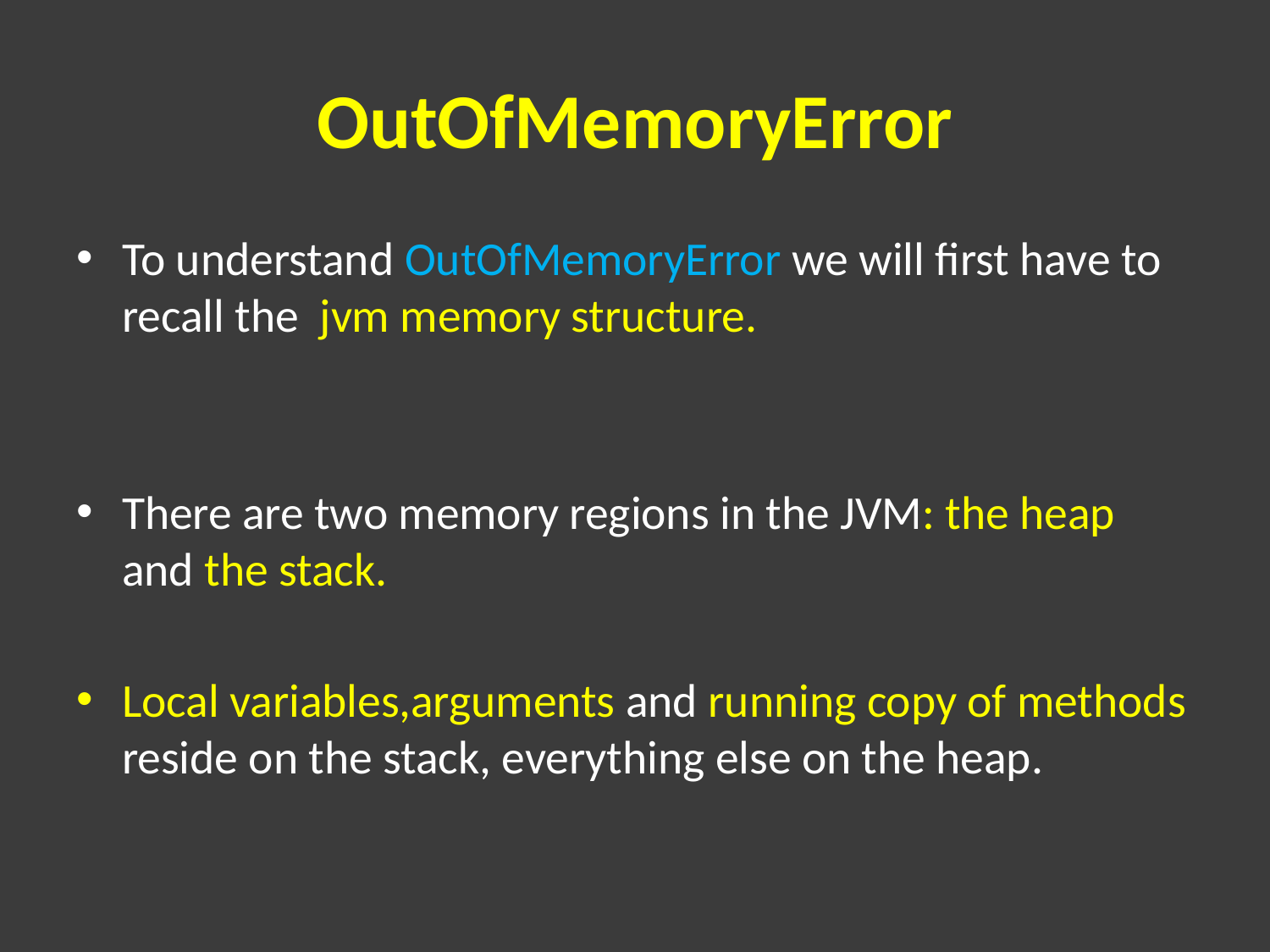

# OutOfMemoryError
To understand OutOfMemoryError we will first have to recall the  jvm memory structure.

There are two memory regions in the JVM: the heap and the stack.

Local variables,arguments and running copy of methods reside on the stack, everything else on the heap.